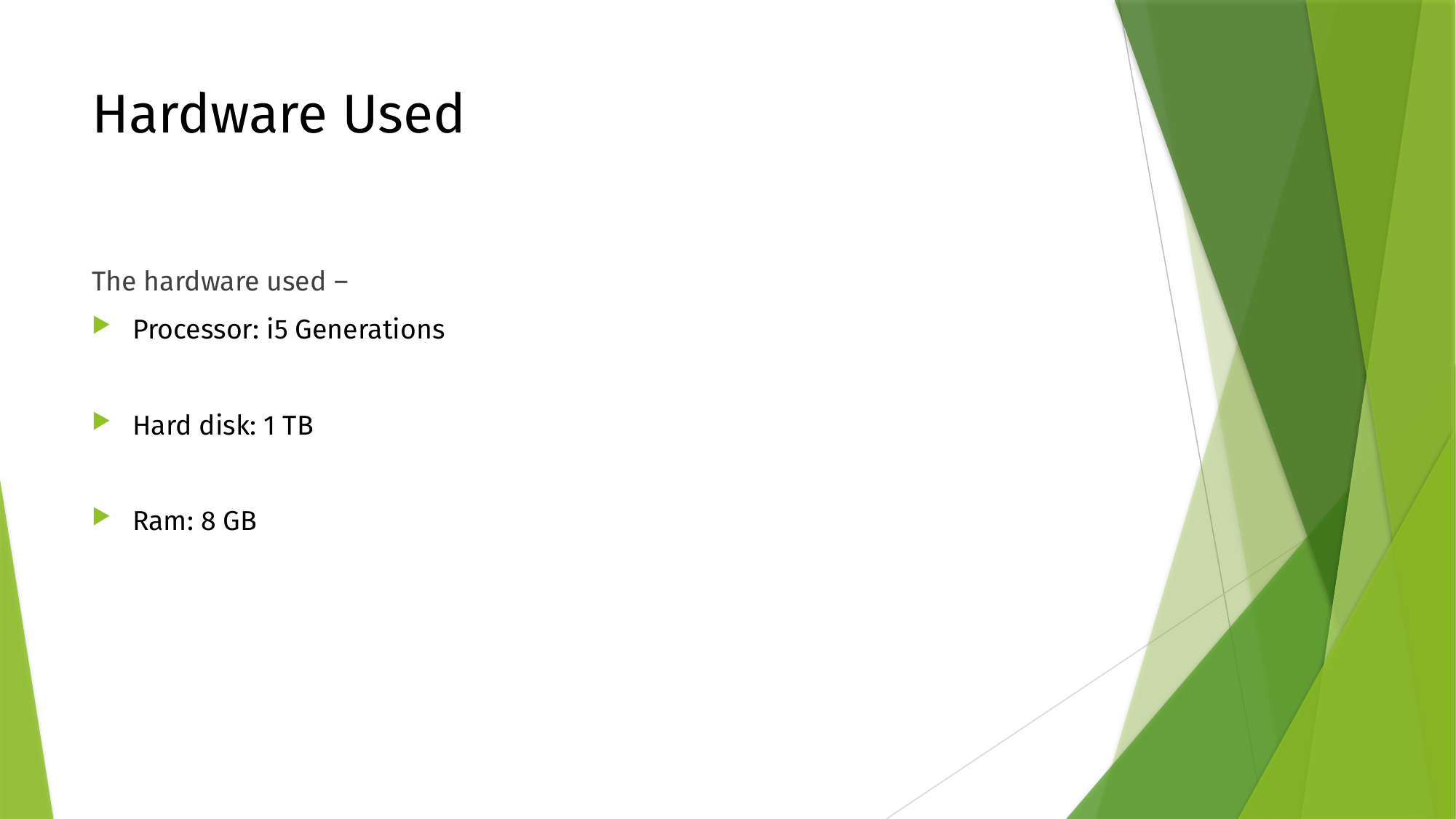

# Hardware Used
The hardware used –
Processor: i5 Generations

Hard disk: 1 TB

Ram: 8 GB